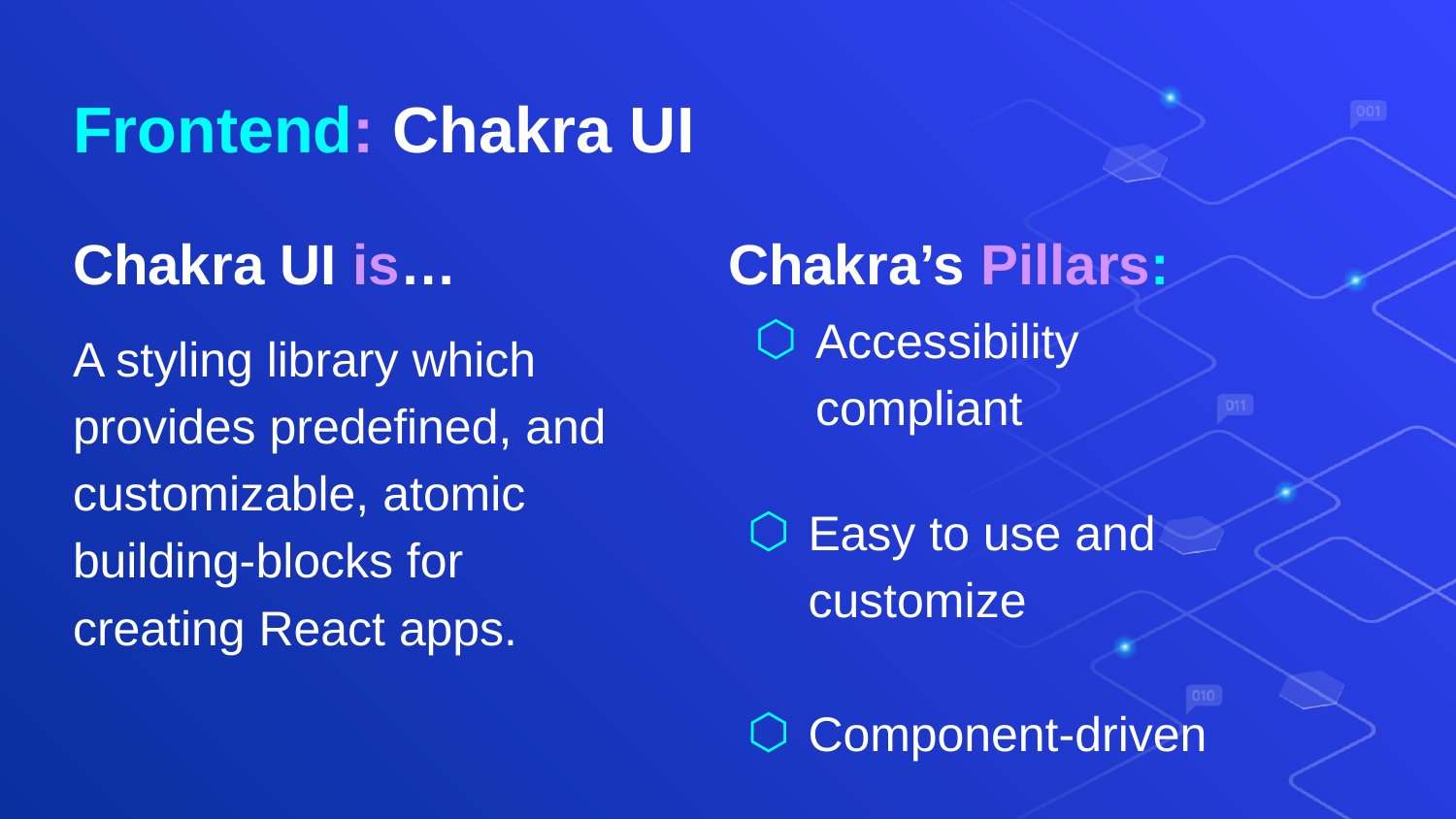

# Frontend: Chakra UI
Chakra UI is…

Chakra’s Pillars:

Accessibility compliant
Easy to use and customize
Component-driven
A styling library which provides predefined, and customizable, atomic building-blocks for creating React apps.